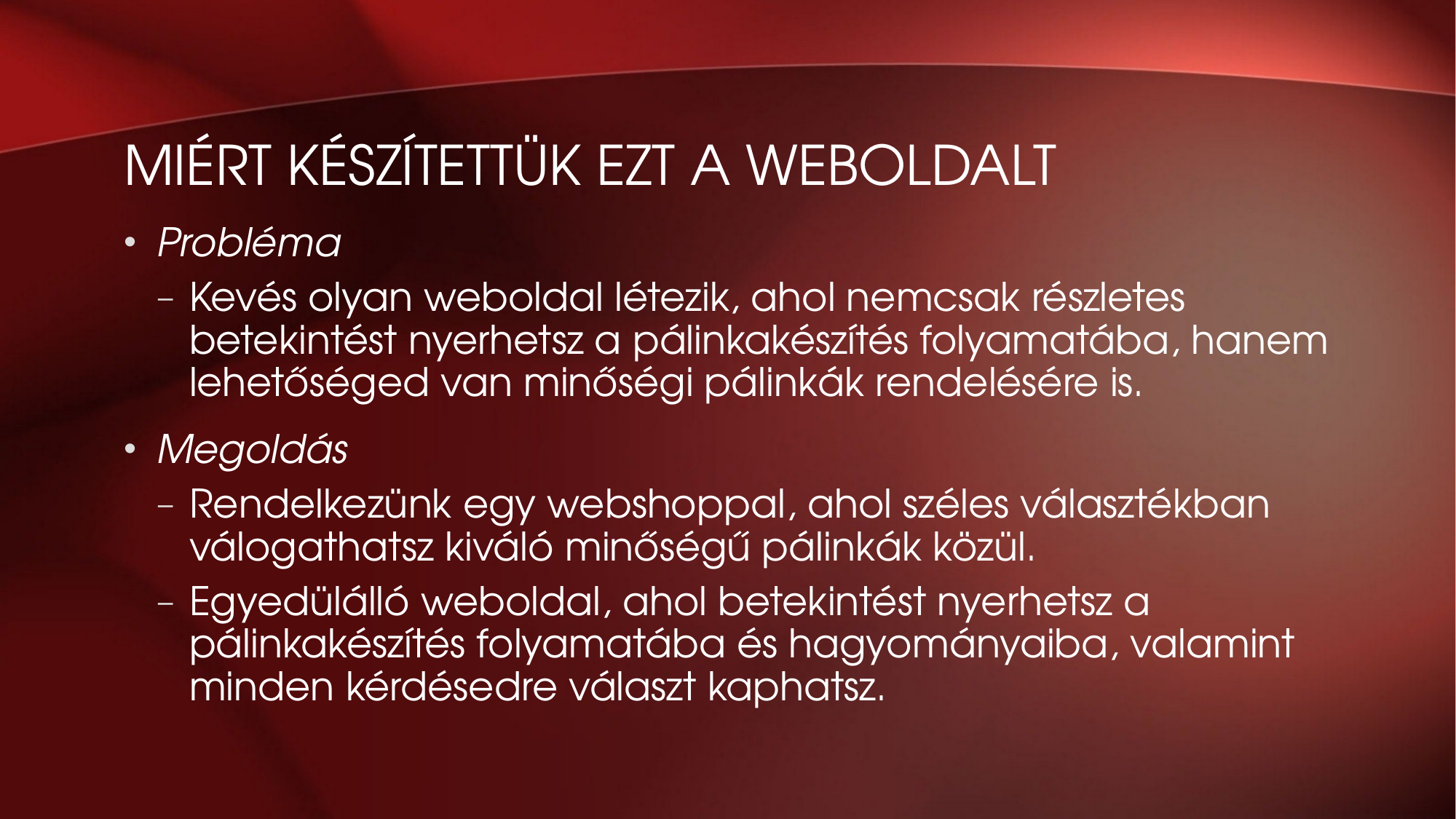

# Miért készítettük ezt a weboldalt
Probléma
Kevés olyan weboldal létezik, ahol nemcsak részletes betekintést nyerhetsz a pálinkakészítés folyamatába, hanem lehetőséged van minőségi pálinkák rendelésére is.
Megoldás
Rendelkezünk egy webshoppal, ahol széles választékban válogathatsz kiváló minőségű pálinkák közül.
Egyedülálló weboldal, ahol betekintést nyerhetsz a pálinkakészítés folyamatába és hagyományaiba, valamint minden kérdésedre választ kaphatsz.